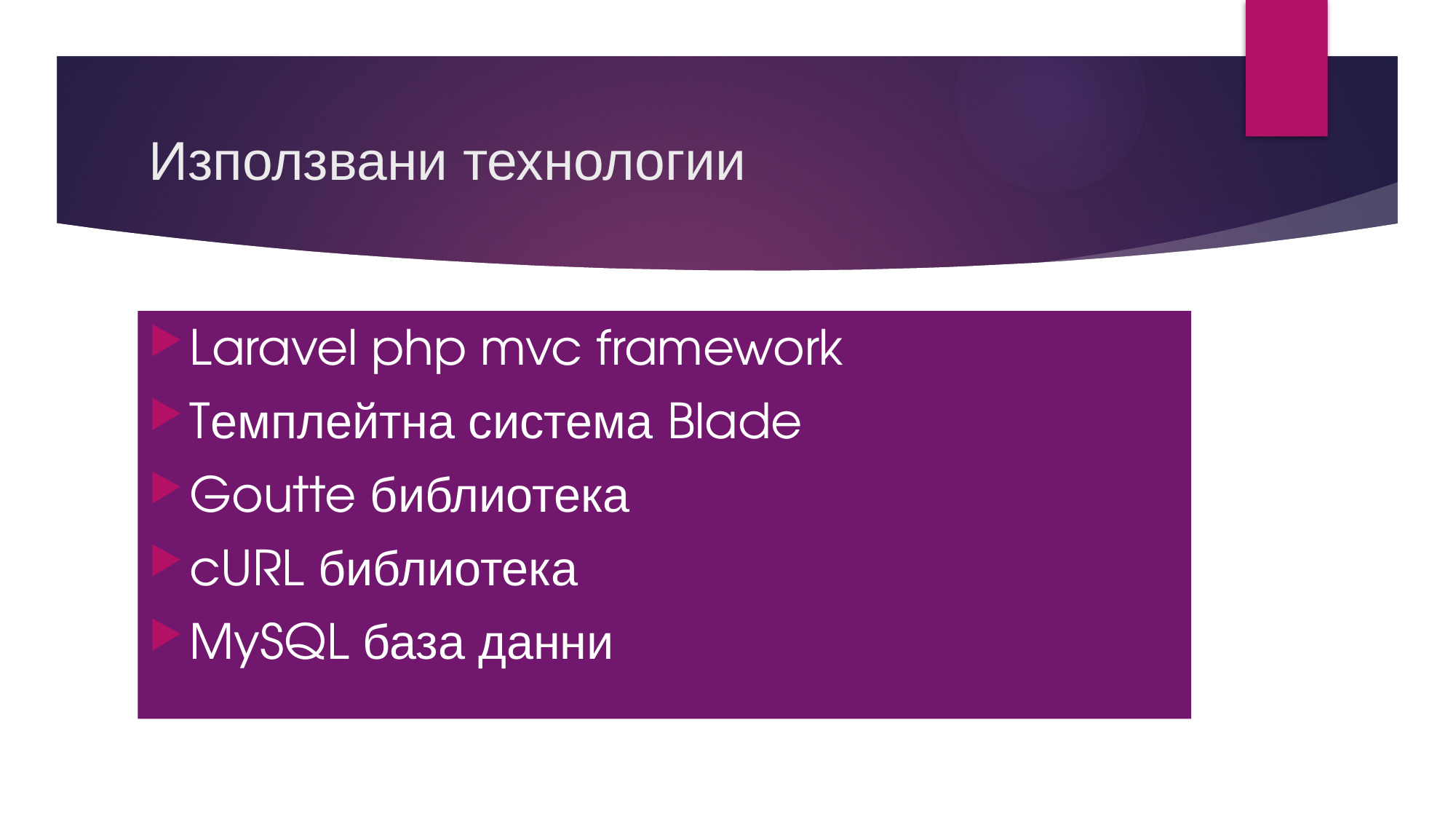

# Използвани технологии
Laravel php mvc framework
Tемплейтна система Blade
Goutte библиотека
cURL библиотека
MySQL база данни